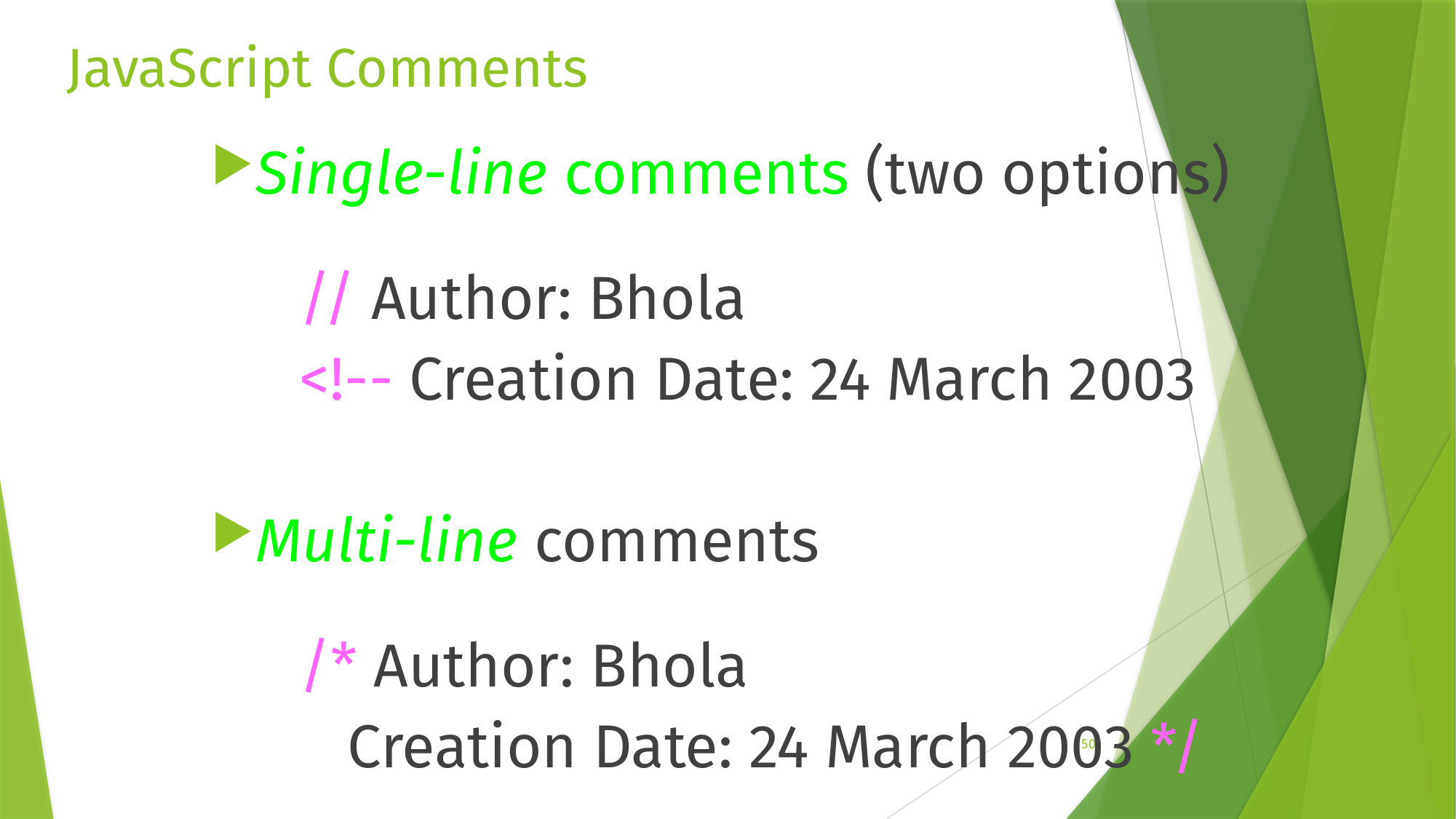

# JavaScript Comments
Single-line comments (two options)

	// Author: Bhola
	<!-- Creation Date: 24 March 2003

Multi-line comments

	/* Author: Bhola
	   Creation Date: 24 March 2003 */

50